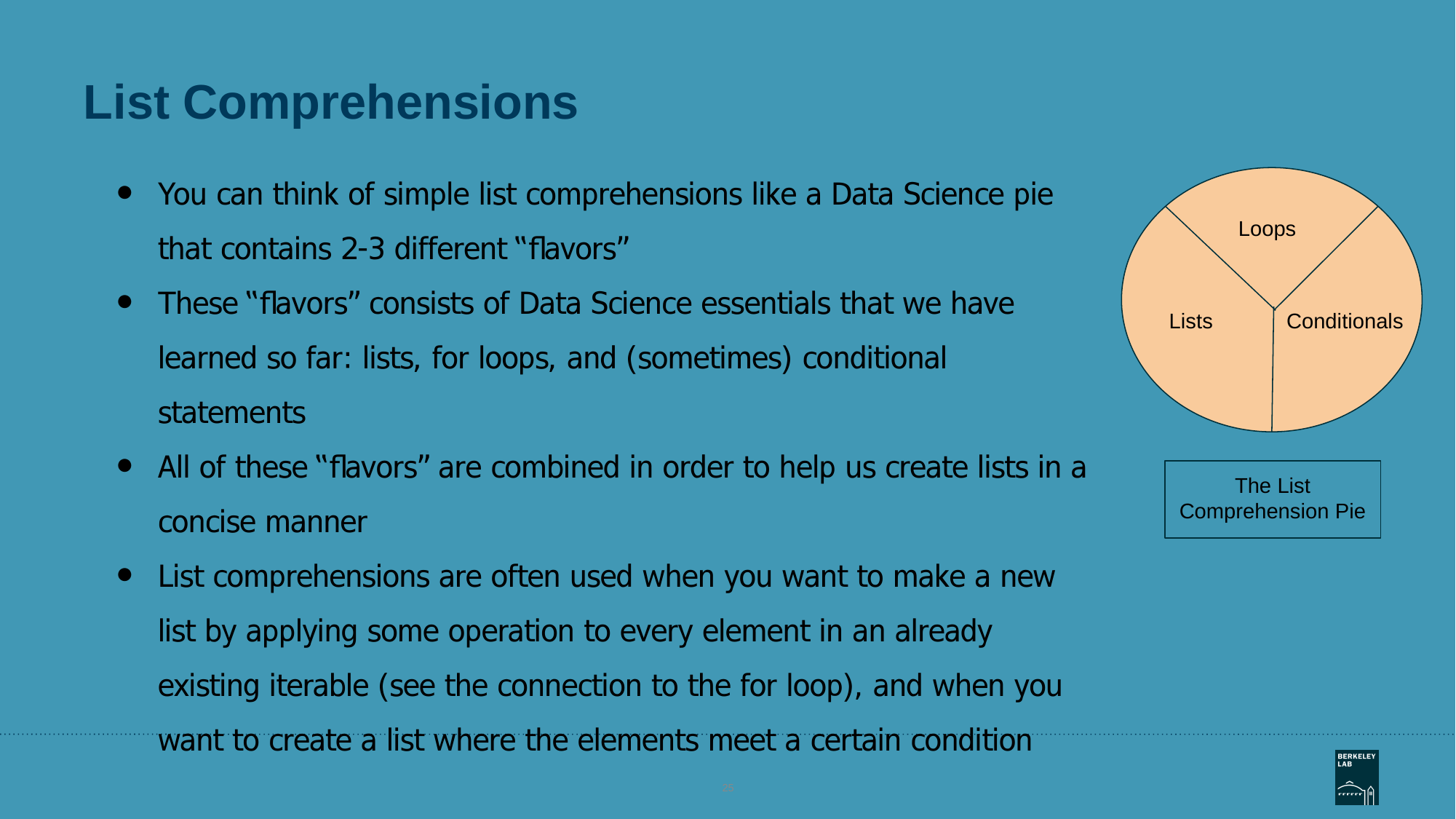

# List Comprehensions
You can think of simple list comprehensions like a Data Science pie that contains 2-3 different “flavors”
These “flavors” consists of Data Science essentials that we have learned so far: lists, for loops, and (sometimes) conditional statements
All of these “flavors” are combined in order to help us create lists in a concise manner
List comprehensions are often used when you want to make a new list by applying some operation to every element in an already existing iterable (see the connection to the for loop), and when you want to create a list where the elements meet a certain condition

Loops
Lists
Conditionals
The List Comprehension Pie

25